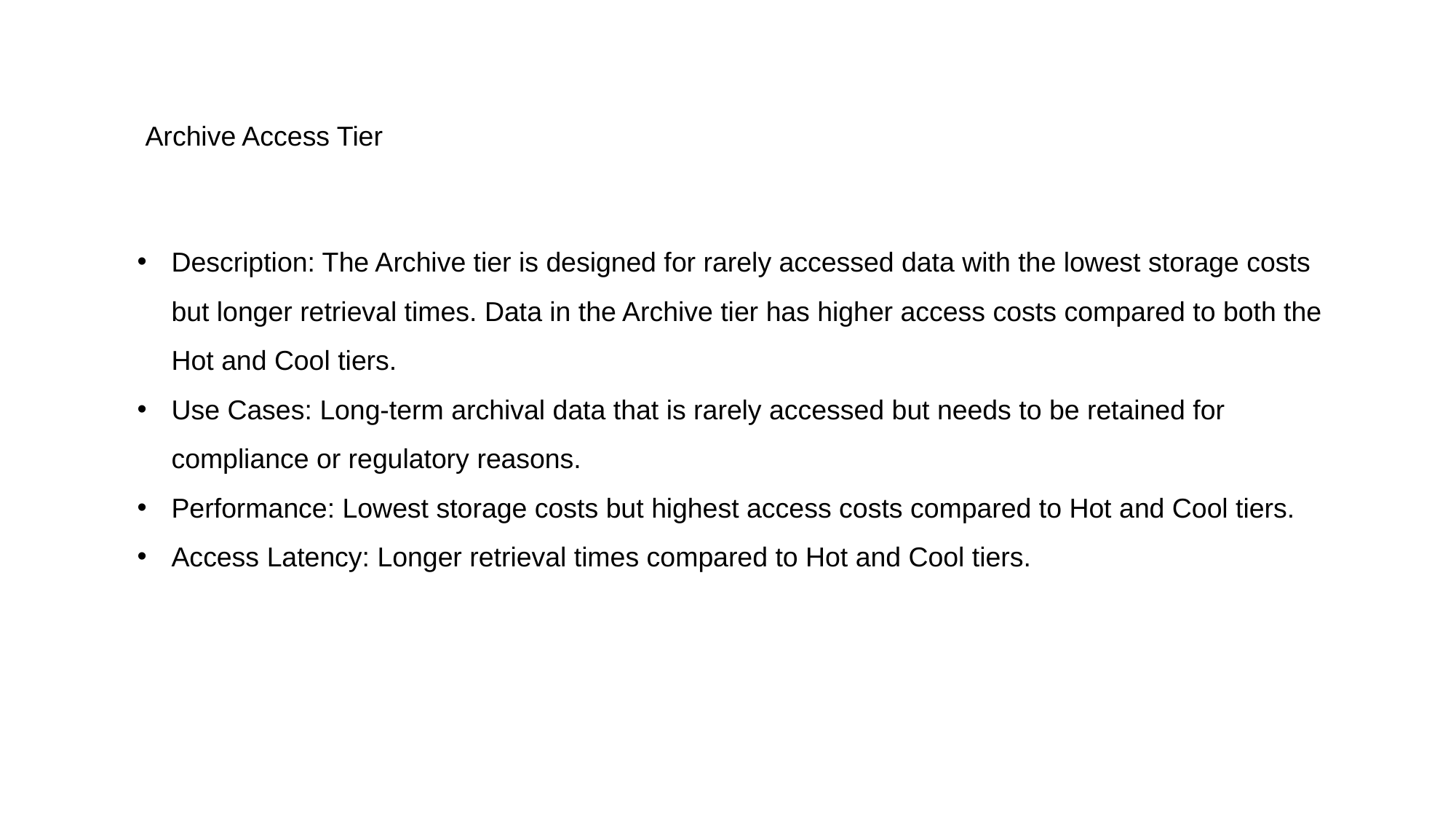

Archive Access Tier
Description: The Archive tier is designed for rarely accessed data with the lowest storage costs but longer retrieval times. Data in the Archive tier has higher access costs compared to both the Hot and Cool tiers.
Use Cases: Long-term archival data that is rarely accessed but needs to be retained for compliance or regulatory reasons.
Performance: Lowest storage costs but highest access costs compared to Hot and Cool tiers.
Access Latency: Longer retrieval times compared to Hot and Cool tiers.